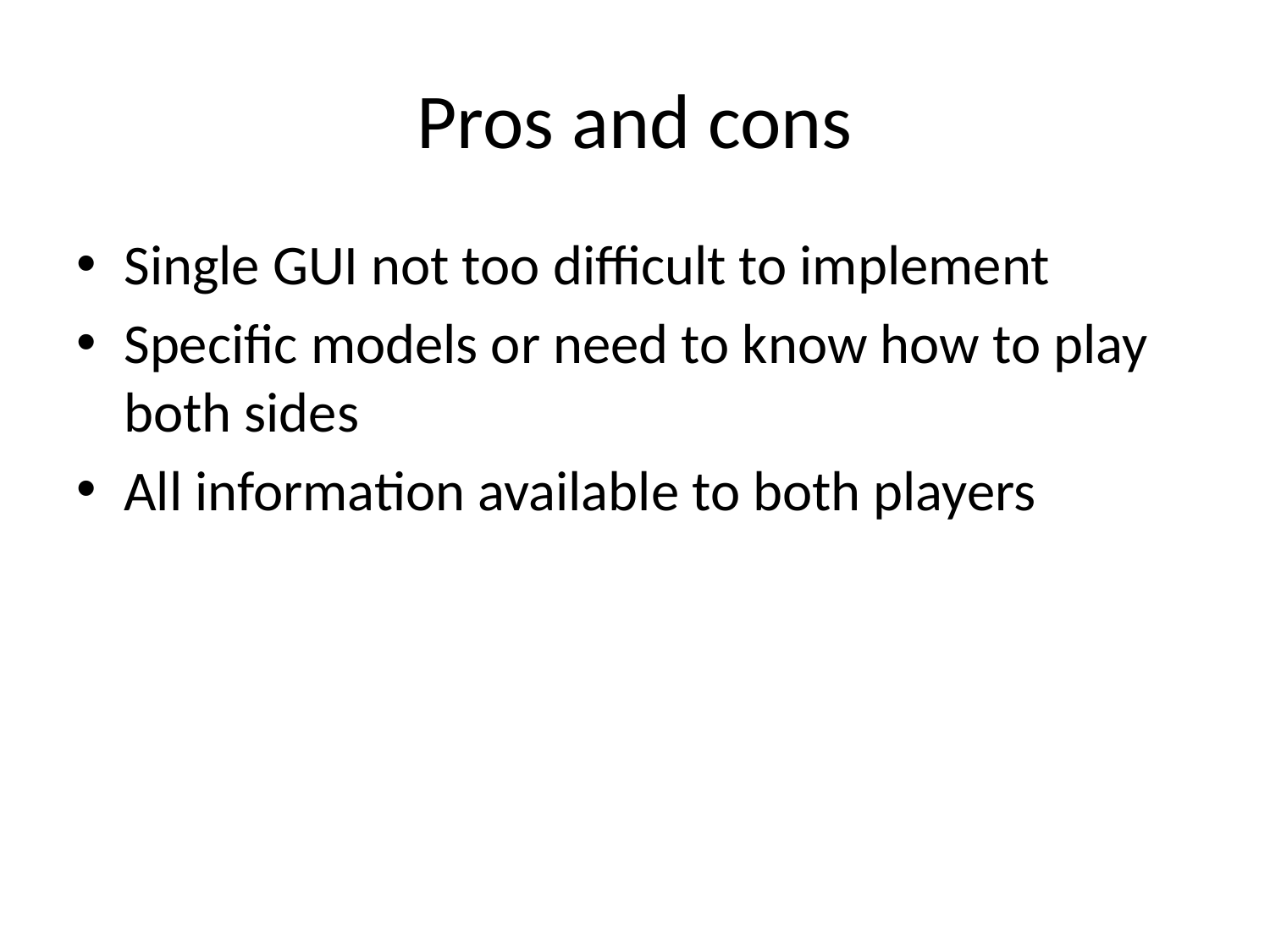

# Pros and cons
Single GUI not too difficult to implement
Specific models or need to know how to play both sides
All information available to both players